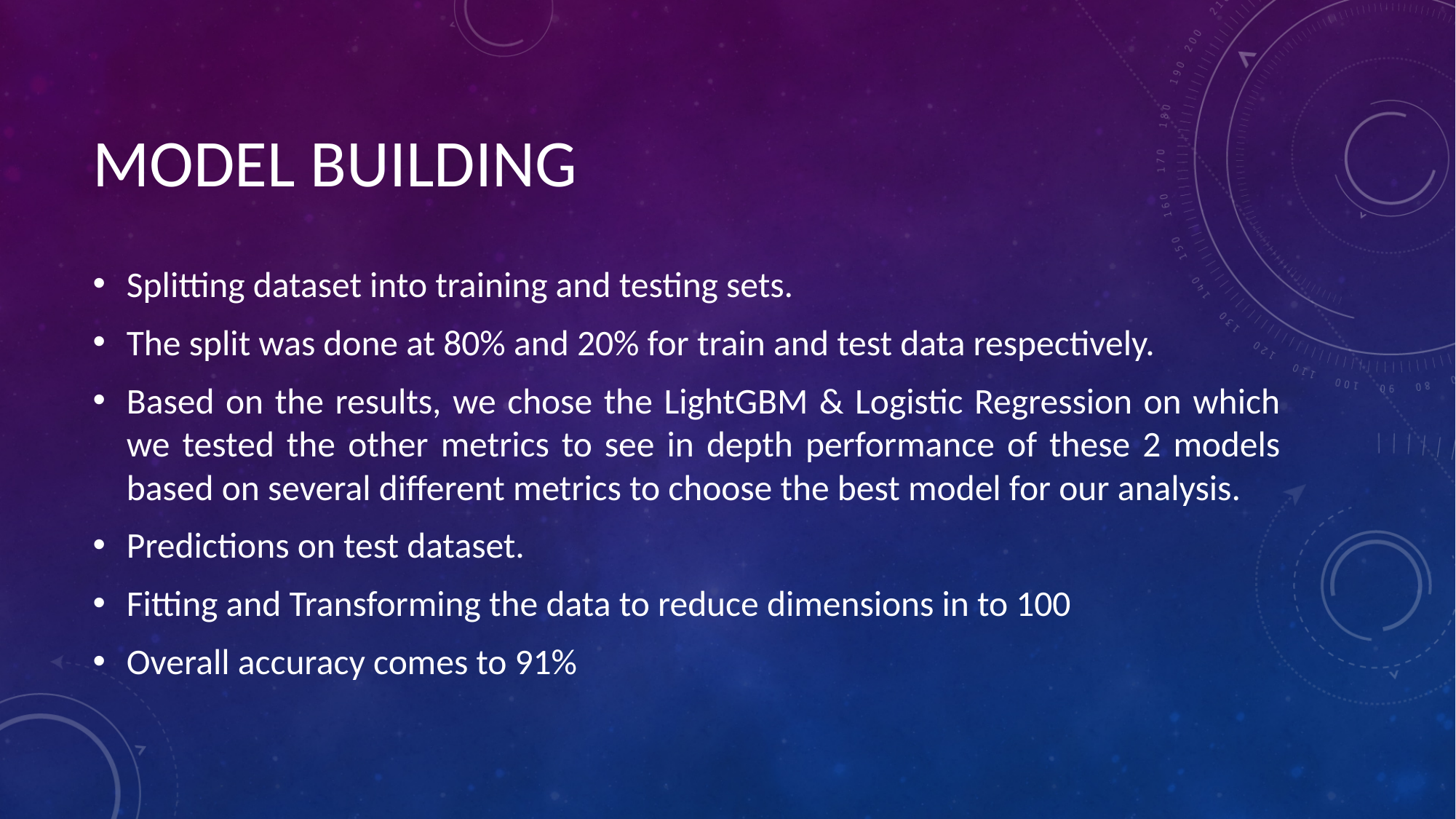

# MODEL building
Splitting dataset into training and testing sets.
The split was done at 80% and 20% for train and test data respectively.
Based on the results, we chose the LightGBM & Logistic Regression on which we tested the other metrics to see in depth performance of these 2 models based on several different metrics to choose the best model for our analysis.
Predictions on test dataset.
Fitting and Transforming the data to reduce dimensions in to 100
Overall accuracy comes to 91%